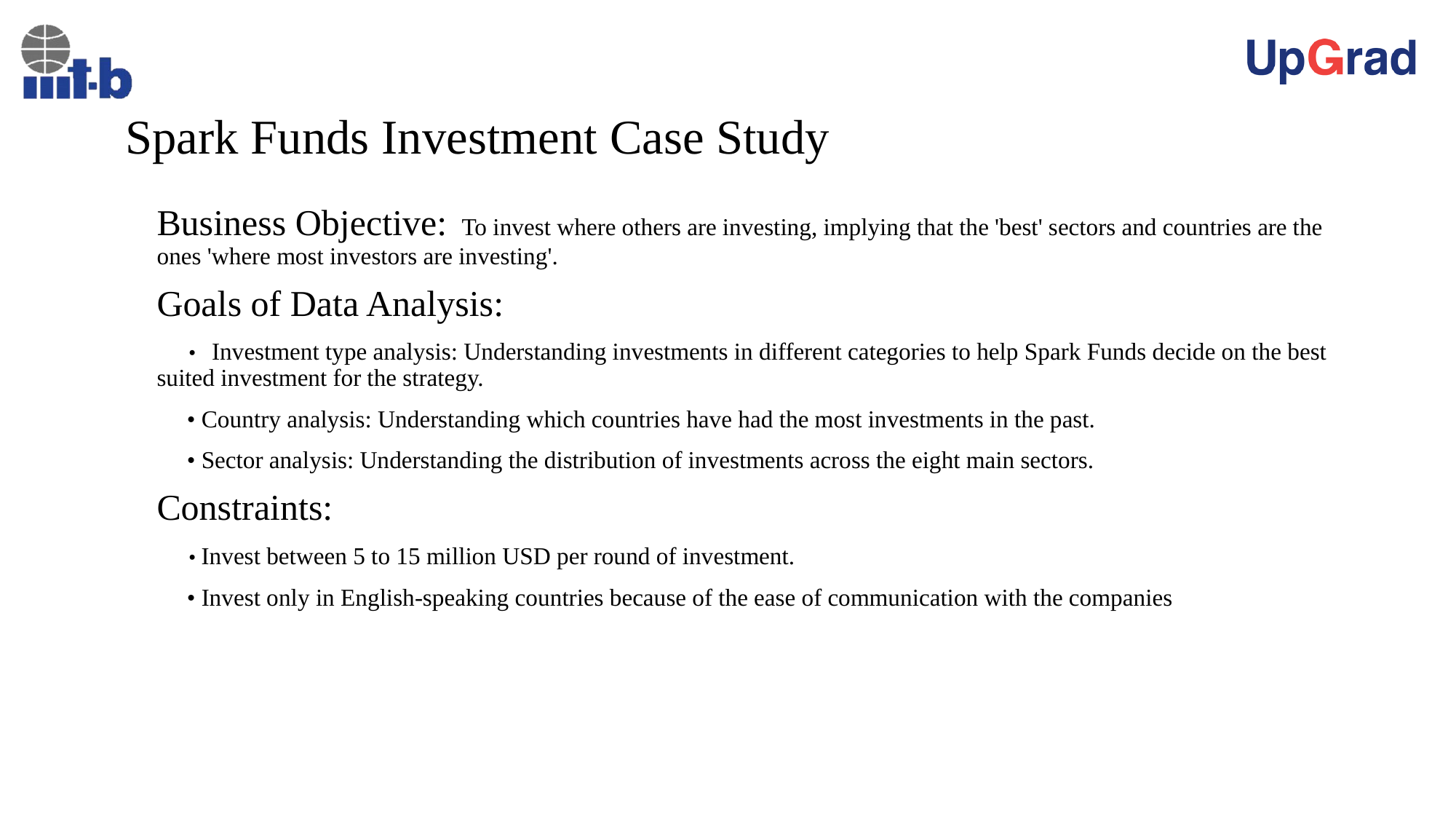

# Spark Funds Investment Case Study
Business Objective:  To invest where others are investing, implying that the 'best' sectors and countries are the ones 'where most investors are investing'.
Goals of Data Analysis:
      •   Investment type analysis: Understanding investments in different categories to help Spark Funds decide on the best suited investment for the strategy.
     • Country analysis: Understanding which countries have had the most investments in the past.
     • Sector analysis: Understanding the distribution of investments across the eight main sectors.
Constraints:
      • Invest between 5 to 15 million USD per round of investment.
     • Invest only in English-speaking countries because of the ease of communication with the companies